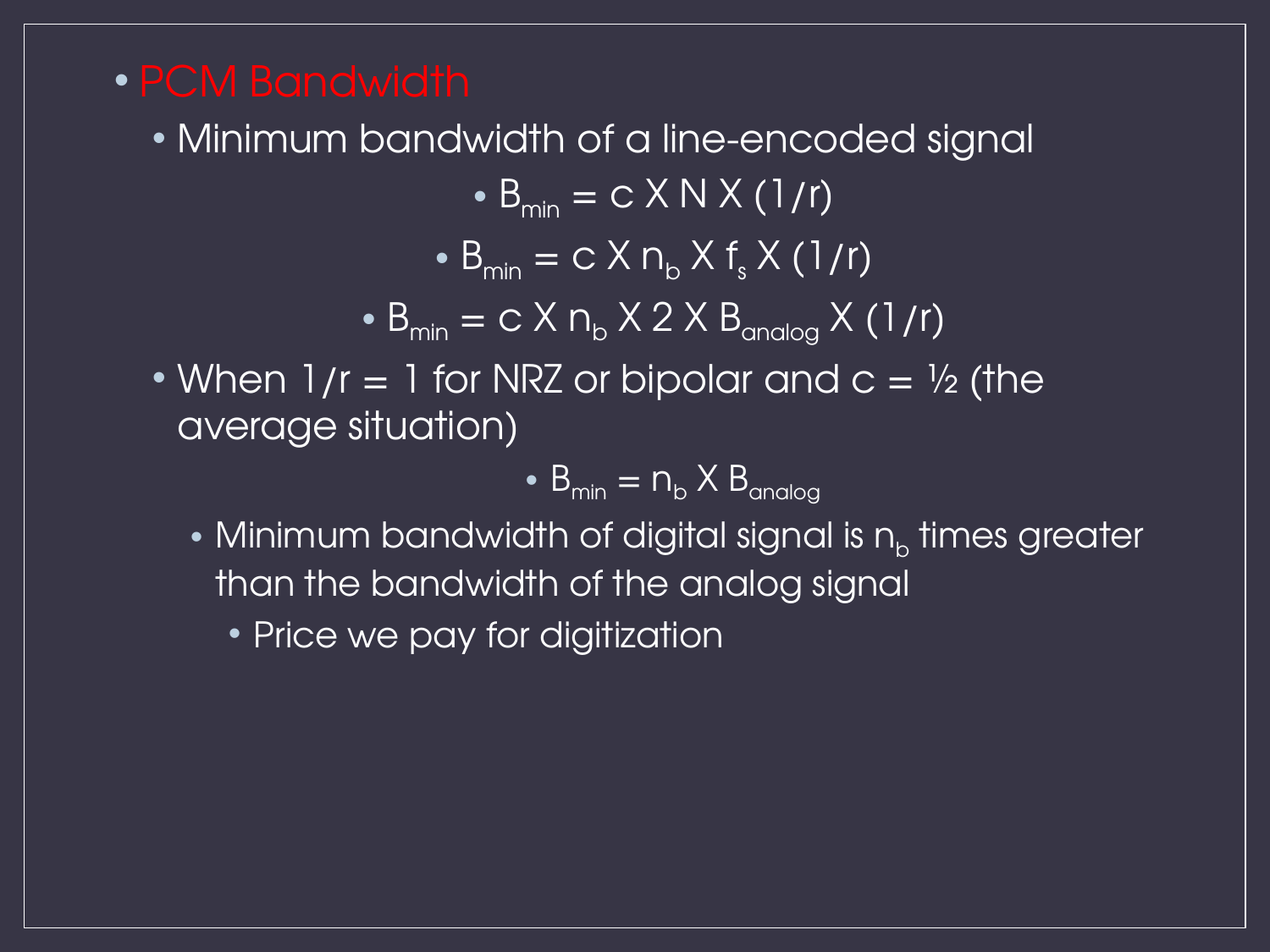

PCM Bandwidth
Minimum bandwidth of a line-encoded signal
Bmin = c X N X (1/r)
Bmin = c X nb X fs X (1/r)
Bmin = c X nb X 2 X Banalog X (1/r)
When 1/r = 1 for NRZ or bipolar and c = ½ (the average situation)
Bmin = nb X Banalog
Minimum bandwidth of digital signal is nb times greater than the bandwidth of the analog signal
Price we pay for digitization